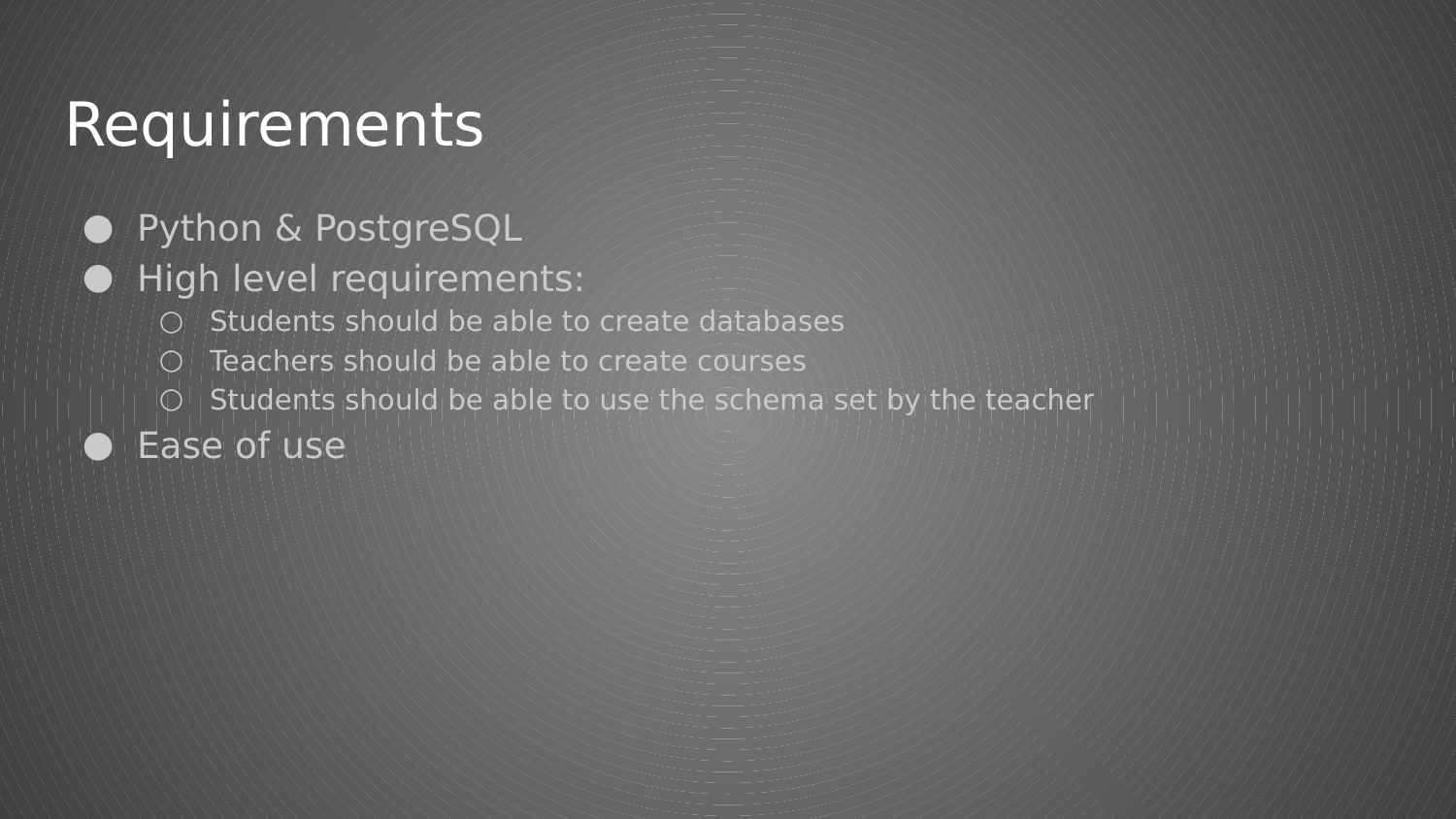

# Requirements
Python & PostgreSQL
High level requirements:
Students should be able to create databases
Teachers should be able to create courses
Students should be able to use the schema set by the teacher
Ease of use